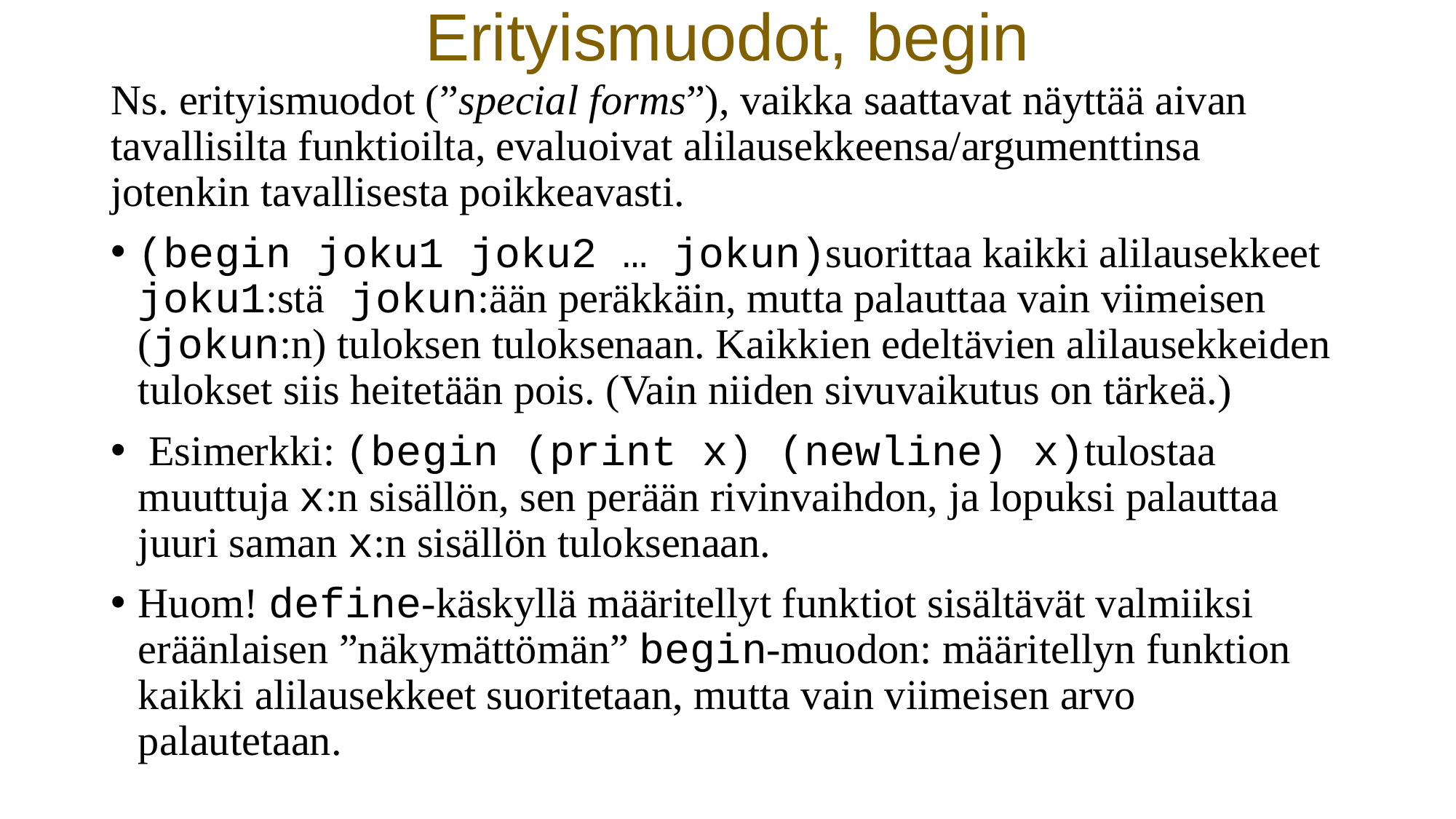

# Erityismuodot, begin
Ns. erityismuodot (”special forms”), vaikka saattavat näyttää aivan tavallisilta funktioilta, evaluoivat alilausekkeensa/argumenttinsa jotenkin tavallisesta poikkeavasti.
(begin joku1 joku2 … jokun)suorittaa kaikki alilausekkeet joku1:stä jokun:ään peräkkäin, mutta palauttaa vain viimeisen (jokun:n) tuloksen tuloksenaan. Kaikkien edeltävien alilausekkeiden tulokset siis heitetään pois. (Vain niiden sivuvaikutus on tärkeä.)
 Esimerkki: (begin (print x) (newline) x)tulostaa muuttuja x:n sisällön, sen perään rivinvaihdon, ja lopuksi palauttaa juuri saman x:n sisällön tuloksenaan.
Huom! define-käskyllä määritellyt funktiot sisältävät valmiiksi eräänlaisen ”näkymättömän” begin-muodon: määritellyn funktion kaikki alilausekkeet suoritetaan, mutta vain viimeisen arvo palautetaan.